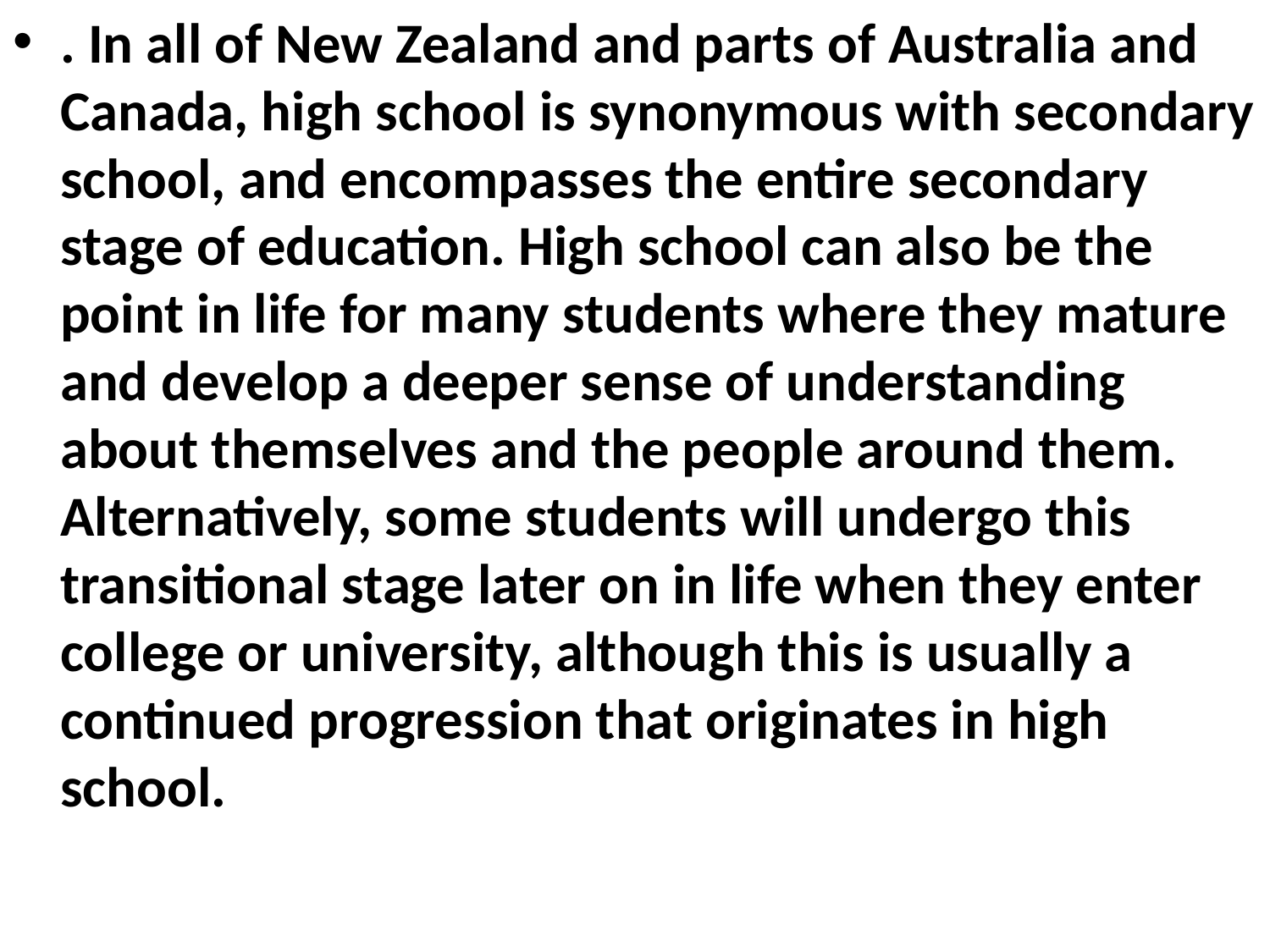

. In all of New Zealand and parts of Australia and Canada, high school is synonymous with secondary school, and encompasses the entire secondary stage of education. High school can also be the point in life for many students where they mature and develop a deeper sense of understanding about themselves and the people around them. Alternatively, some students will undergo this transitional stage later on in life when they enter college or university, although this is usually a continued progression that originates in high school.